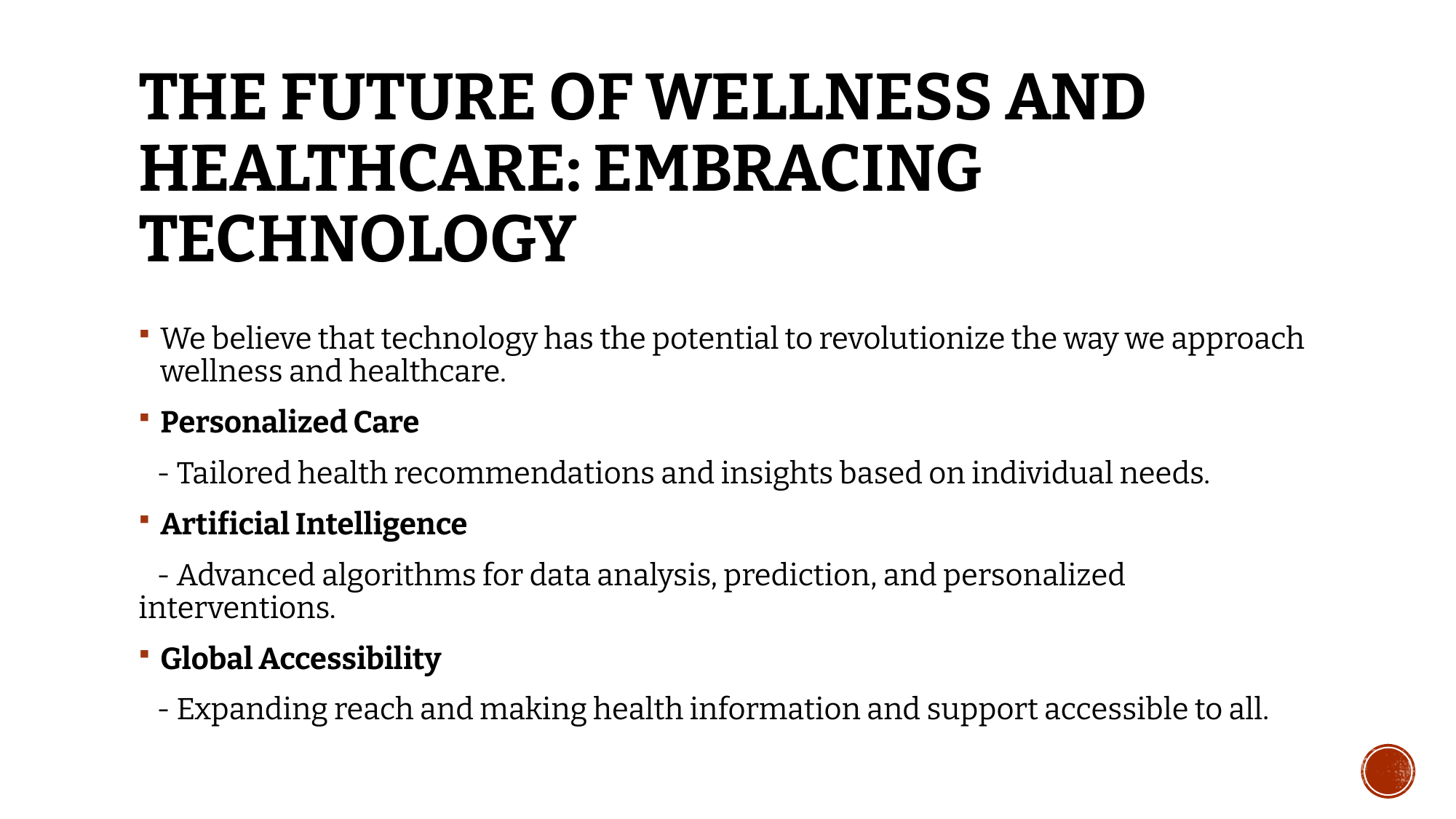

# The Future of Wellness and Healthcare: Embracing Technology
We believe that technology has the potential to revolutionize the way we approach wellness and healthcare.
Personalized Care
   - Tailored health recommendations and insights based on individual needs.
Artificial Intelligence
   - Advanced algorithms for data analysis, prediction, and personalized   interventions.
Global Accessibility
   - Expanding reach and making health information and support accessible to all.